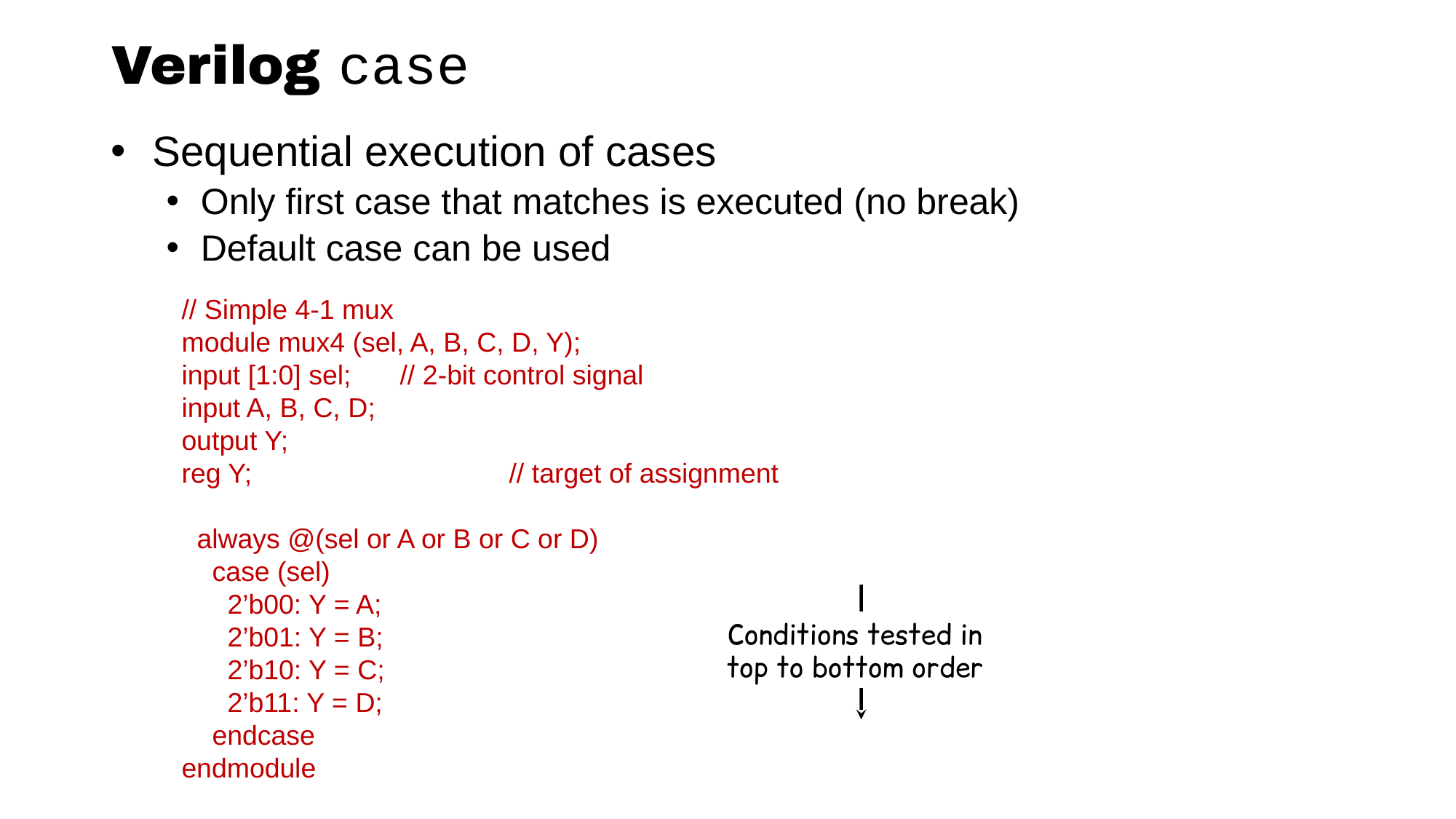

# Verilog case
Sequential execution of cases
Only first case that matches is executed (no break)
Default case can be used

// Simple 4-1 mux
module mux4 (sel, A, B, C, D, Y);
input [1:0] sel;	// 2-bit control signal
input A, B, C, D;
output Y;
reg Y;			// target of assignment

  always @(sel or A or B or C or D)
    case (sel)
      2’b00: Y = A;
      2’b01: Y = B;
      2’b10: Y = C;
      2’b11: Y = D;
    endcase
endmodule

Conditions tested in
top to bottom order